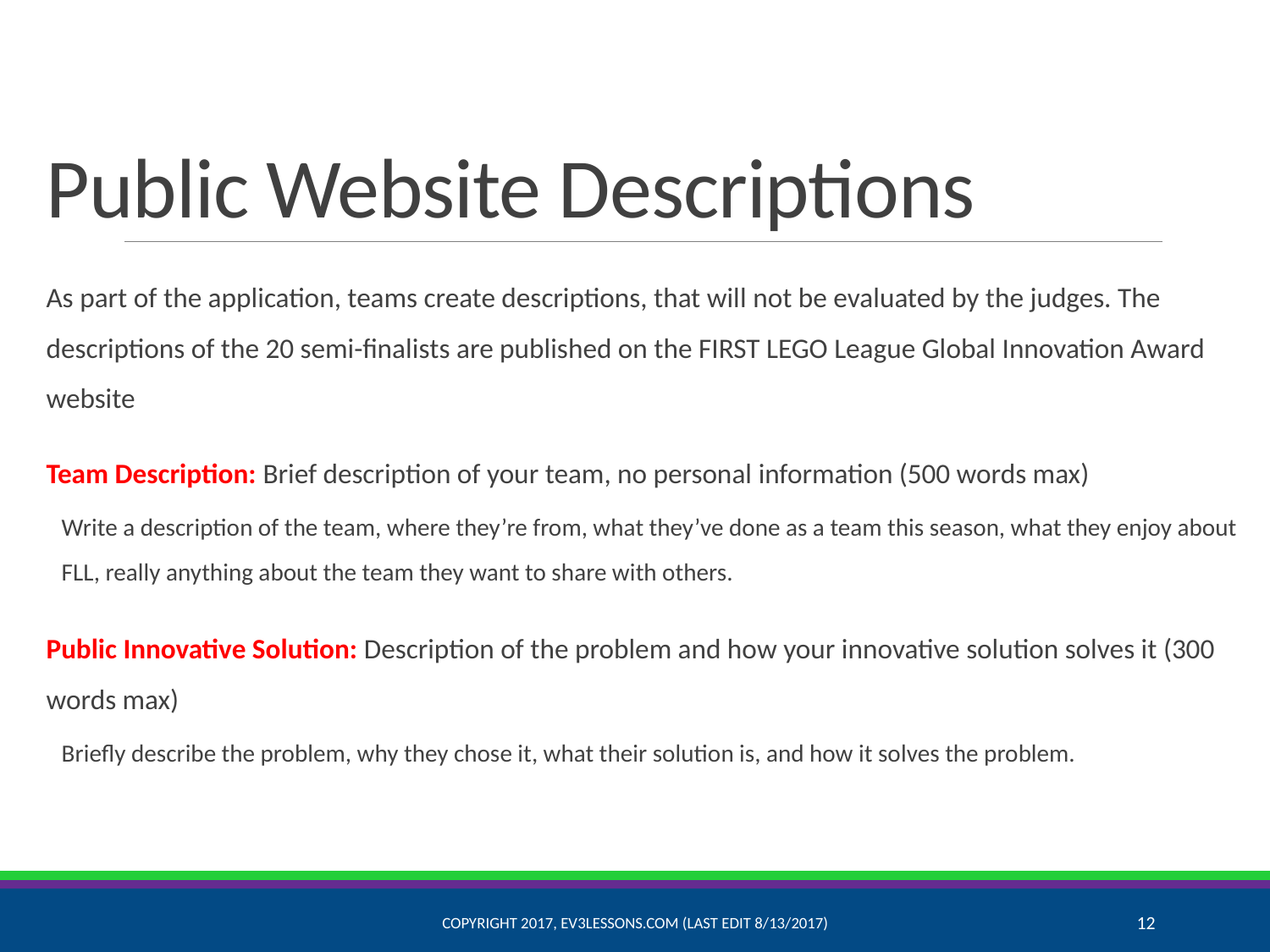

# Public Website Descriptions
As part of the application, teams create descriptions, that will not be evaluated by the judges. The descriptions of the 20 semi-finalists are published on the FIRST LEGO League Global Innovation Award website
Team Description: Brief description of your team, no personal information (500 words max)
Write a description of the team, where they’re from, what they’ve done as a team this season, what they enjoy about FLL, really anything about the team they want to share with others.
Public Innovative Solution: Description of the problem and how your innovative solution solves it (300 words max)
Briefly describe the problem, why they chose it, what their solution is, and how it solves the problem.
Copyright 2017, EV3Lessons.com (Last Edit 8/13/2017)
12